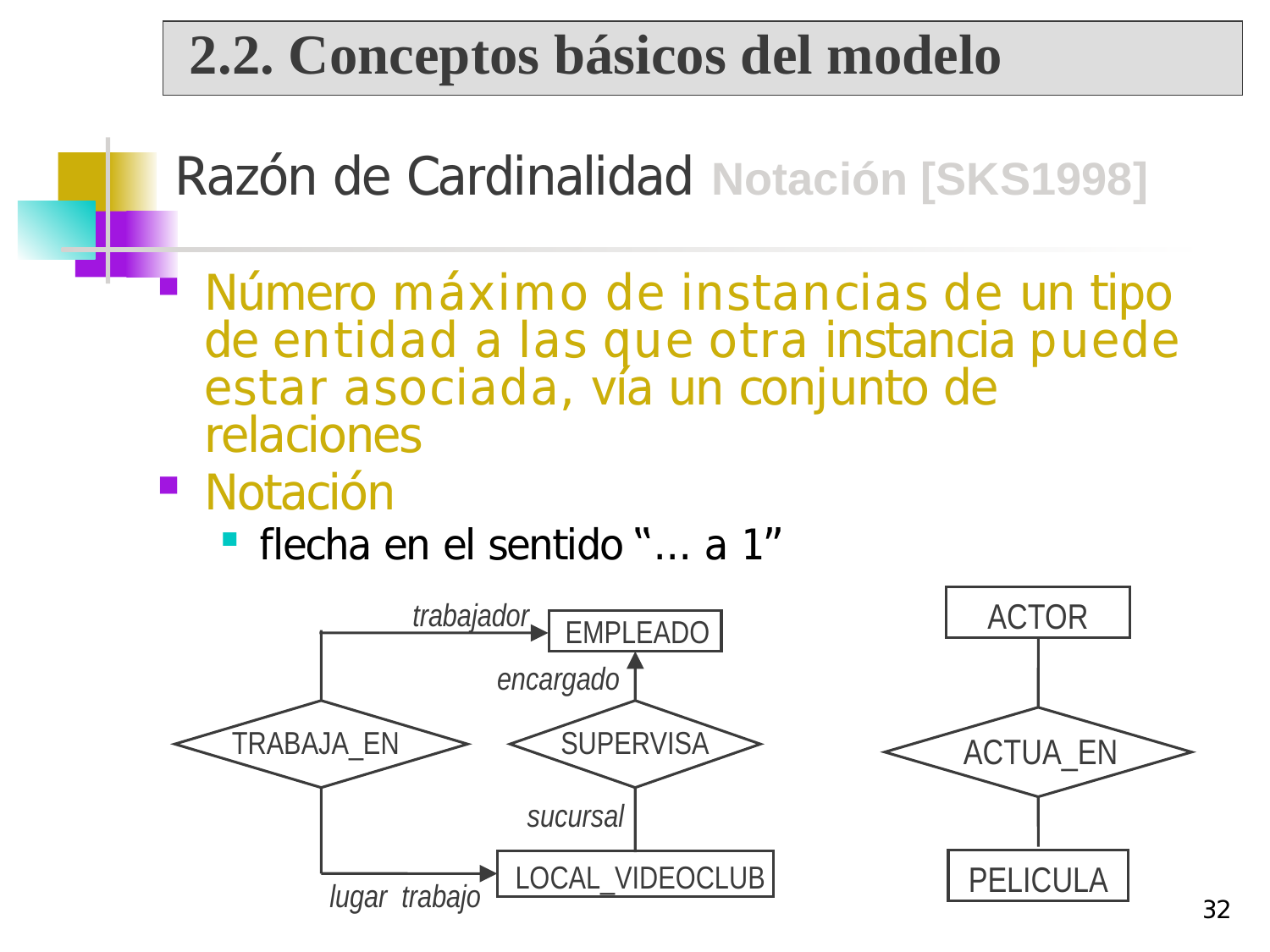

2.2. Conceptos básicos del modelo
# Razón de Cardinalidad Notación [SKS1998]
Número máximo de instancias de un tipo de entidad a las que otra instancia puede estar asociada, vía un conjunto de relaciones
Notación
flecha en el sentido “... a 1”
ACTOR

ACTUA_EN

PELICULA
trabajador
EMPLEADO

encargado

TRABAJA_EN
SUPERVISA

sucursal
LOCAL_VIDEOCLUB
lugar  trabajo

32